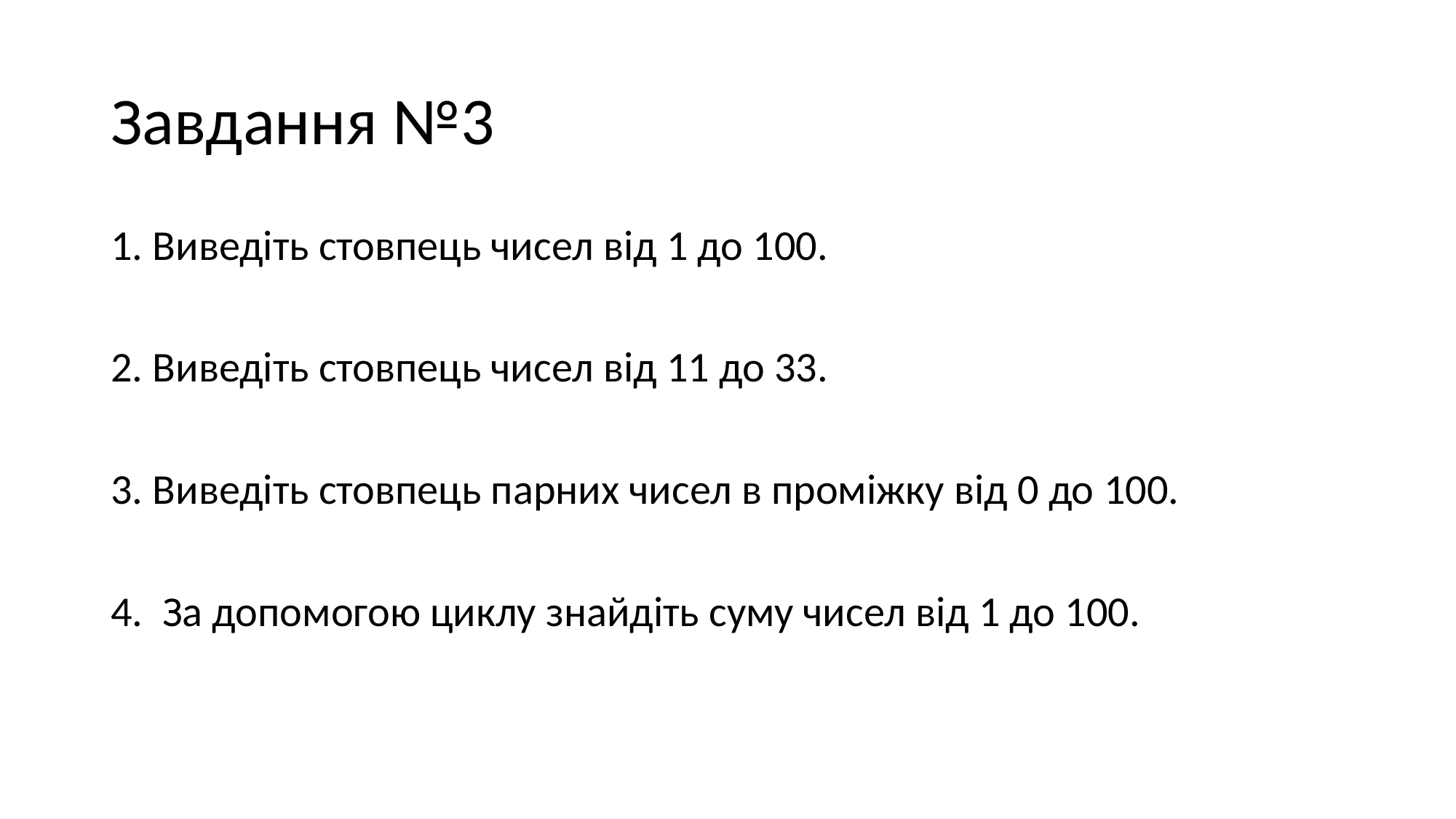

# Завдання №3
1. Виведіть стовпець чисел від 1 до 100.

2. Виведіть стовпець чисел від 11 до 33.

3. Виведіть стовпець парних чисел в проміжку від 0 до 100.

4.  За допомогою циклу знайдіть суму чисел від 1 до 100.